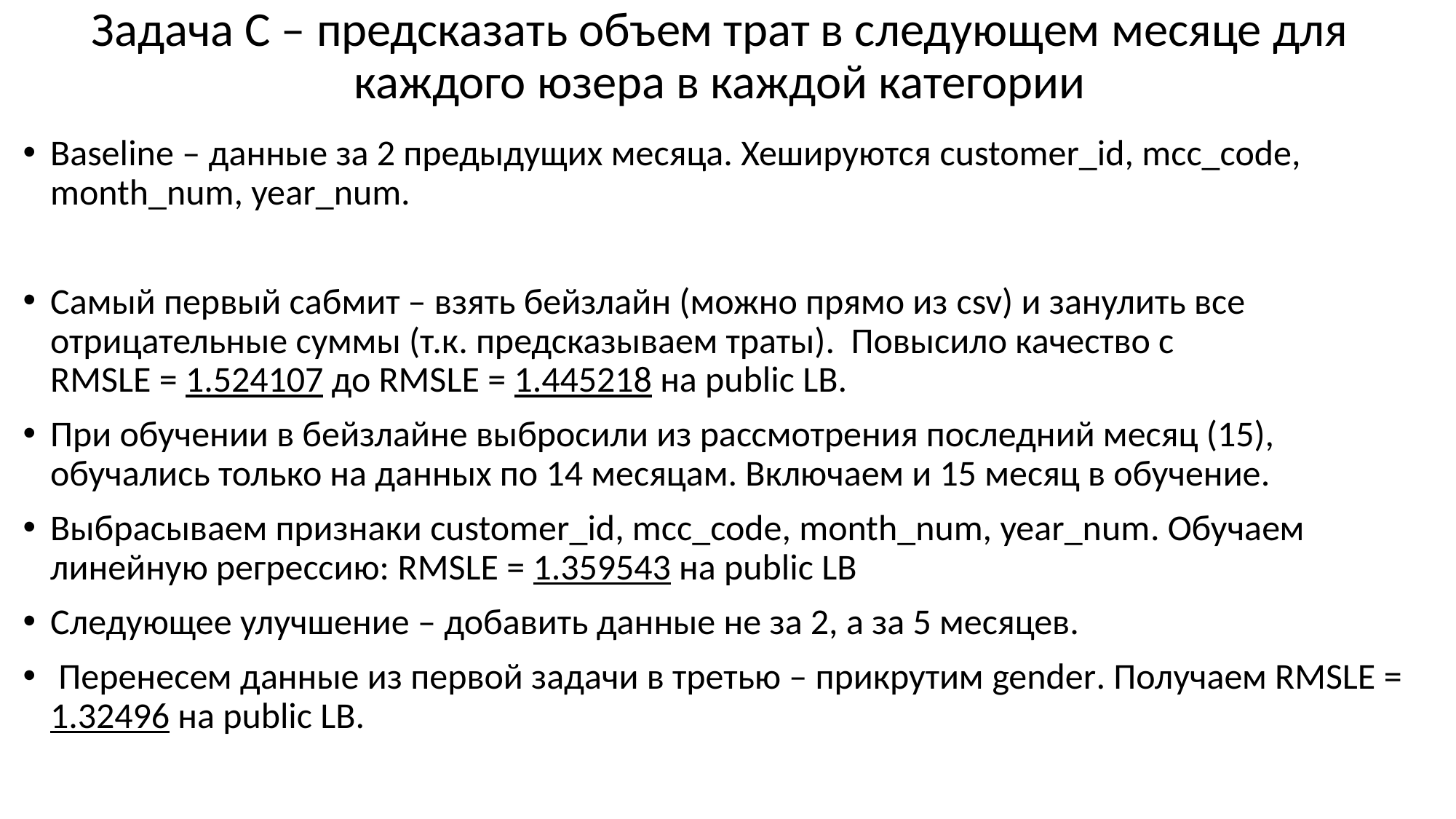

# Задача С – предсказать объем трат в следующем месяце для каждого юзера в каждой категории
Baseline – данные за 2 предыдущих месяца. Хешируются customer_id, mcc_code, month_num, year_num.

Самый первый сабмит – взять бейзлайн (можно прямо из csv) и занулить все отрицательные суммы (т.к. предсказываем траты).  Повысило качество с                 RMSLE = 1.524107 до RMSLE = 1.445218 на public LB.
При обучении в бейзлайне выбросили из рассмотрения последний месяц (15), обучались только на данных по 14 месяцам. Включаем и 15 месяц в обучение.
Выбрасываем признаки customer_id, mcc_code, month_num, year_num. Обучаем линейную регрессию: RMSLE = 1.359543 на public LB
Следующее улучшение – добавить данные не за 2, а за 5 месяцев.
 Перенесем данные из первой задачи в третью – прикрутим gender. Получаем RMSLE = 1.32496 на public LB.